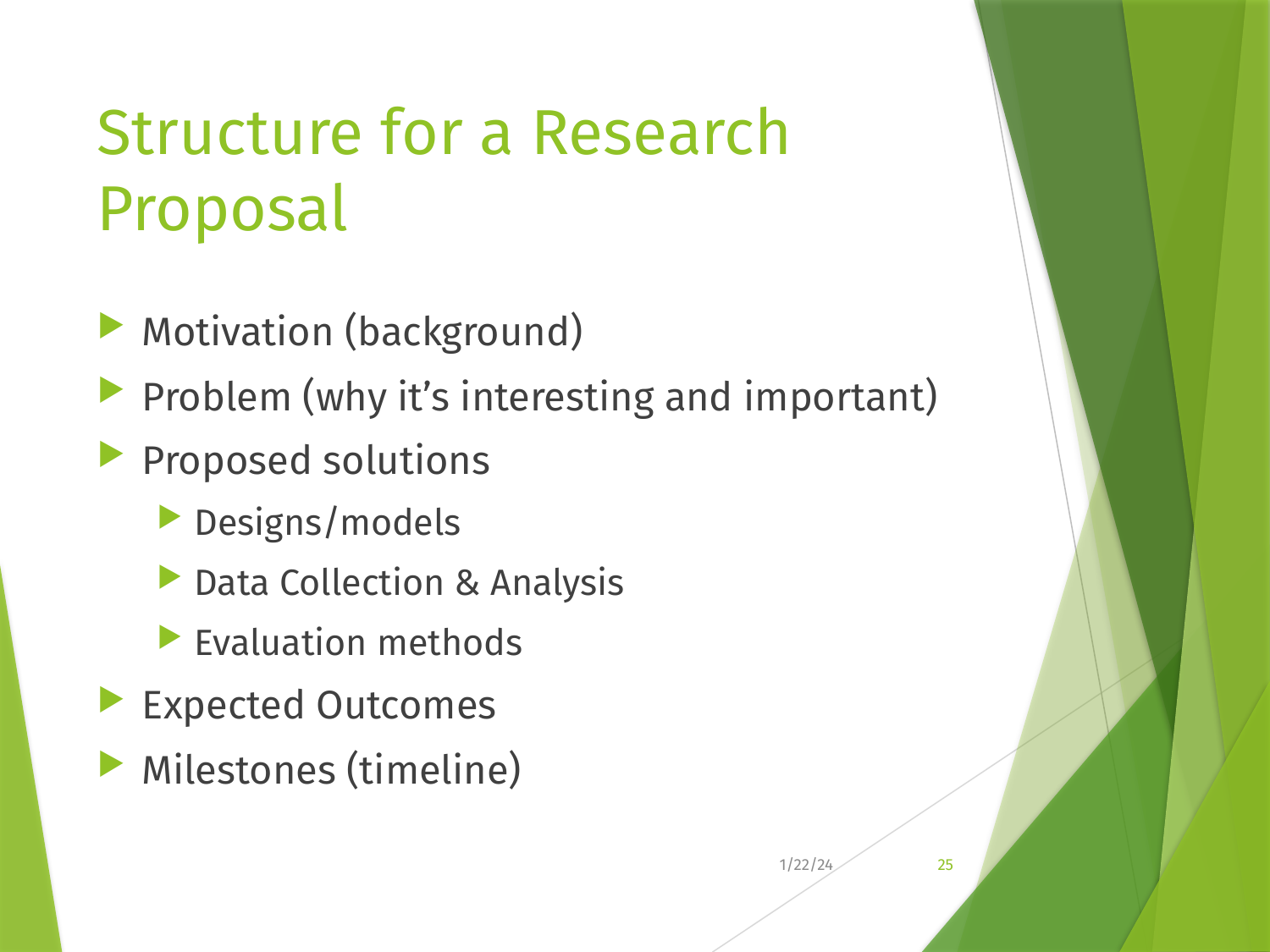

# Structure for a Research Proposal
Motivation (background)
Problem (why it’s interesting and important)
Proposed solutions
Designs/models
Data Collection & Analysis
Evaluation methods
Expected Outcomes
Milestones (timeline)

1/22/24
25